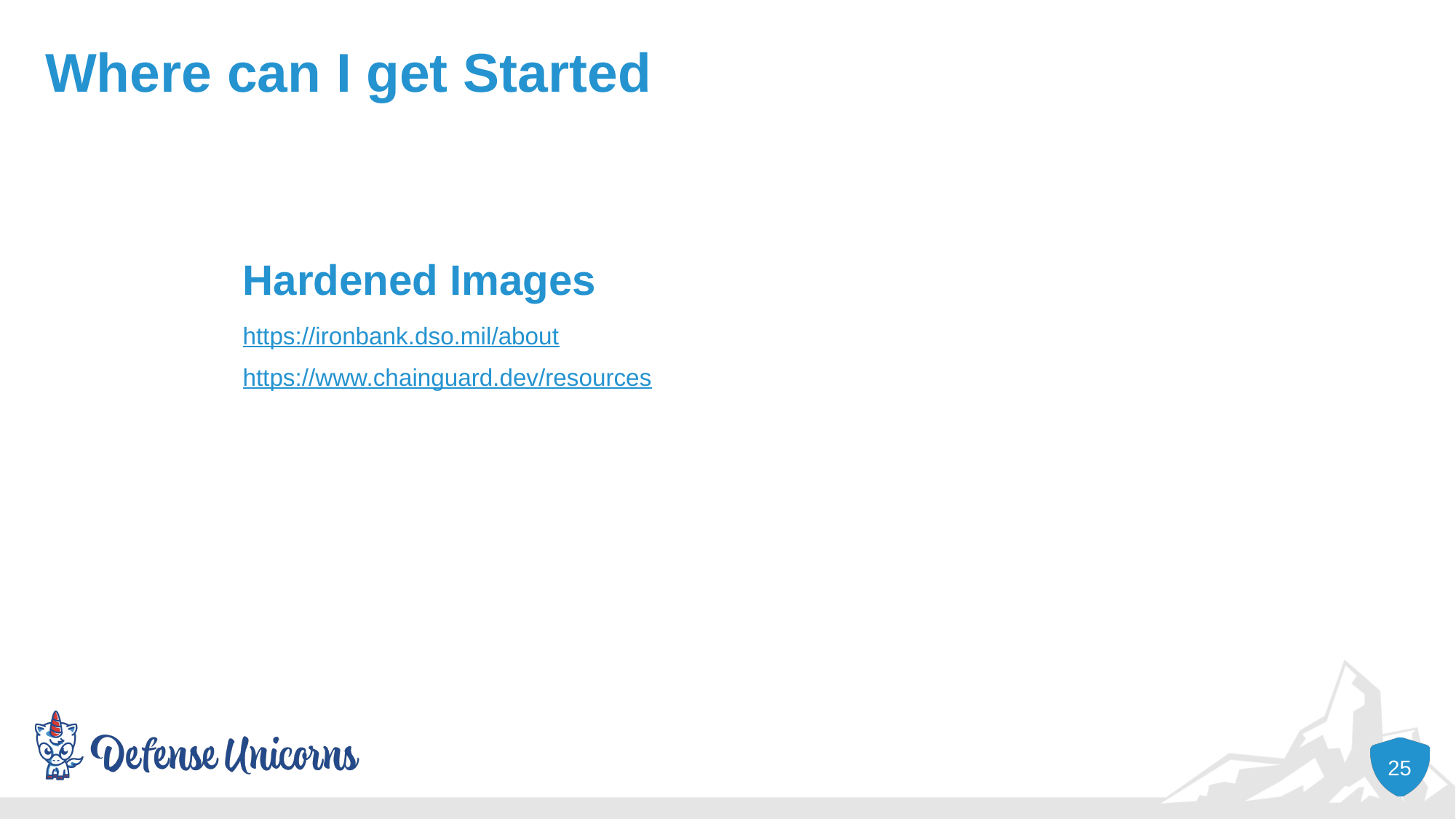

# Where can I get Started
Hardened Images
https://ironbank.dso.mil/about
https://www.chainguard.dev/resources

25